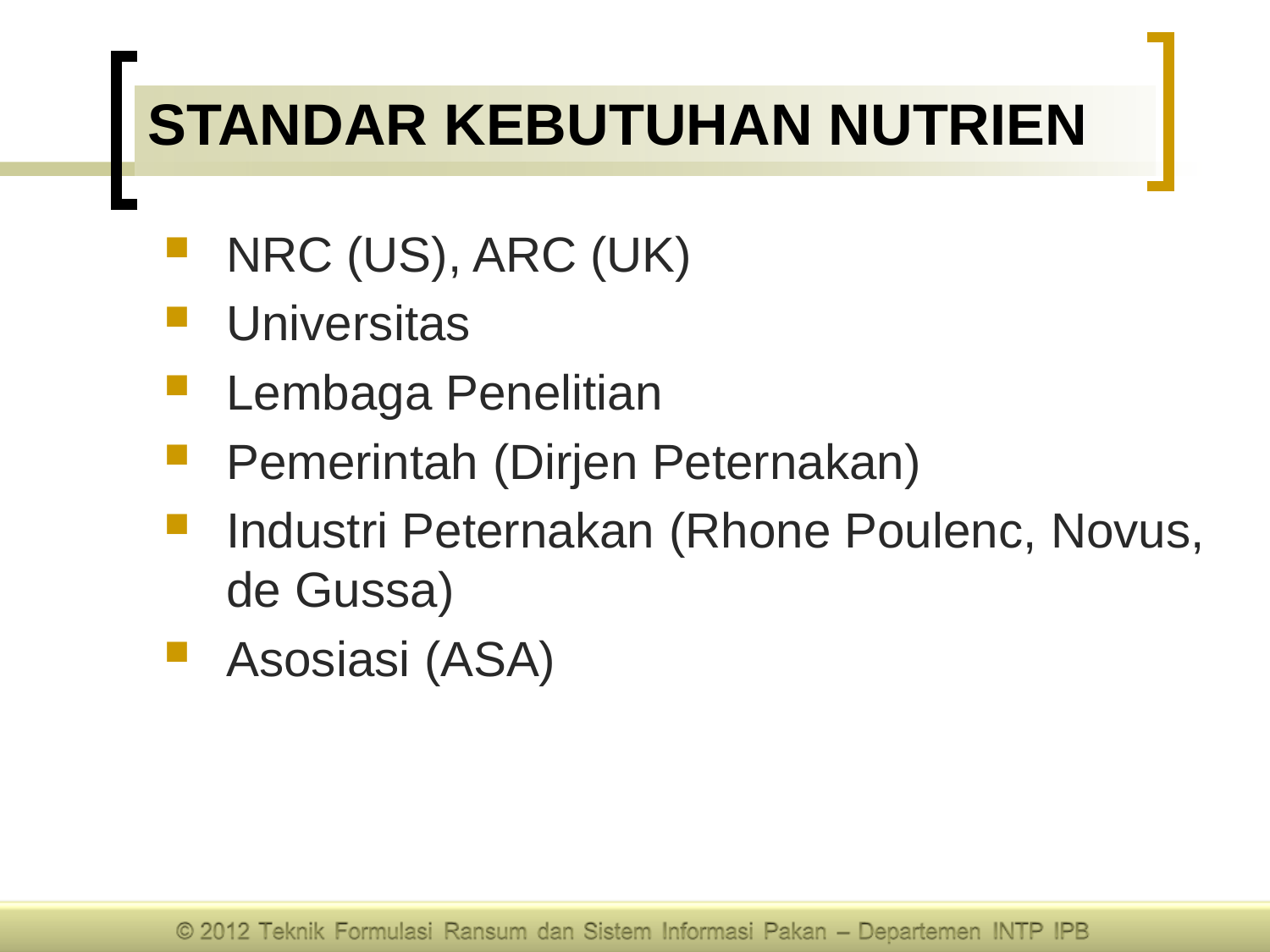

# STANDAR KEBUTUHAN NUTRIEN

NRC (US), ARC (UK)
Universitas
Lembaga Penelitian
Pemerintah (Dirjen Peternakan)
Industri Peternakan (Rhone Poulenc, Novus, de Gussa)
Asosiasi (ASA)